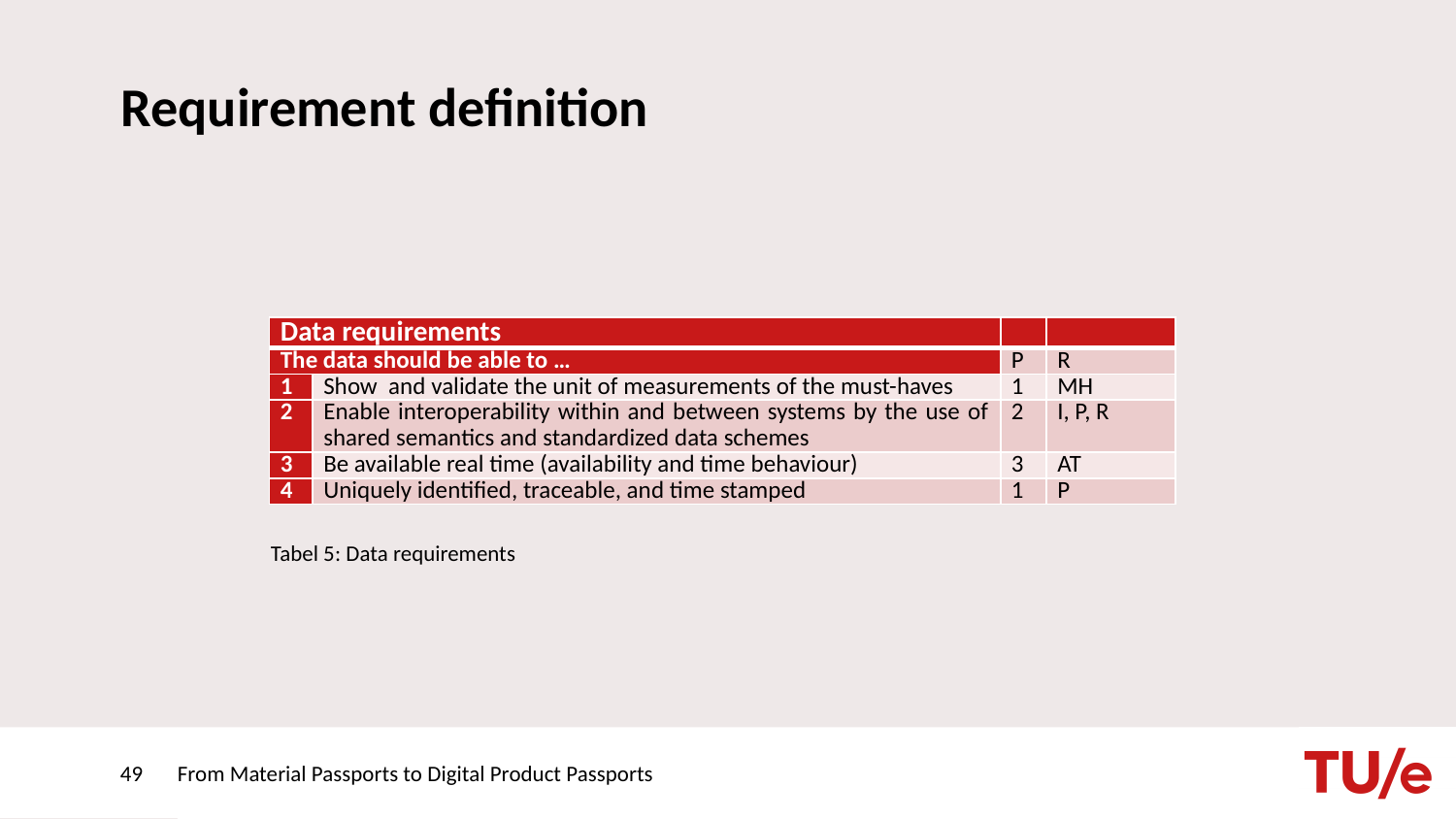

# Requirement definition
| Data requirements |  |  |  |
| --- | --- | --- | --- |
| The data should be able to … |  | P | R |
| 1 | Show and validate the unit of measurements of the must-haves | 1 | MH |
| 2 | Enable interoperability within and between systems by the use of shared semantics and standardized data schemes | 2 | I, P, R |
| 3 | Be available real time (availability and time behaviour) | 3 | AT |
| 4 | Uniquely identified, traceable, and time stamped | 1 | P |
Tabel 5: Data requirements
49
From Material Passports to Digital Product Passports